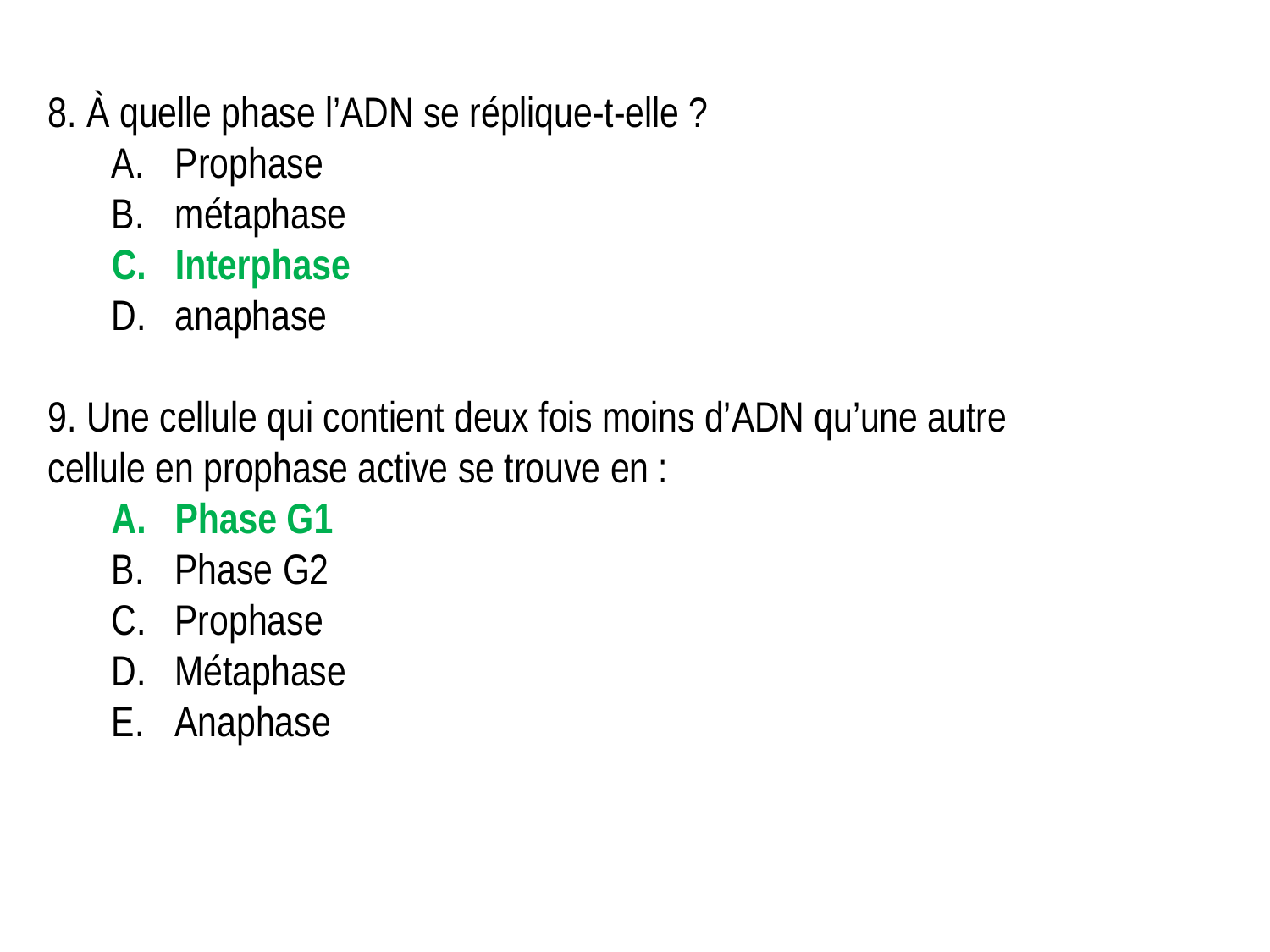

8. À quelle phase l’ADN se réplique-t-elle ?
Prophase
métaphase
Interphase
anaphase
9. Une cellule qui contient deux fois moins d’ADN qu’une autre cellule en prophase active se trouve en :
Phase G1
Phase G2
Prophase
Métaphase
Anaphase